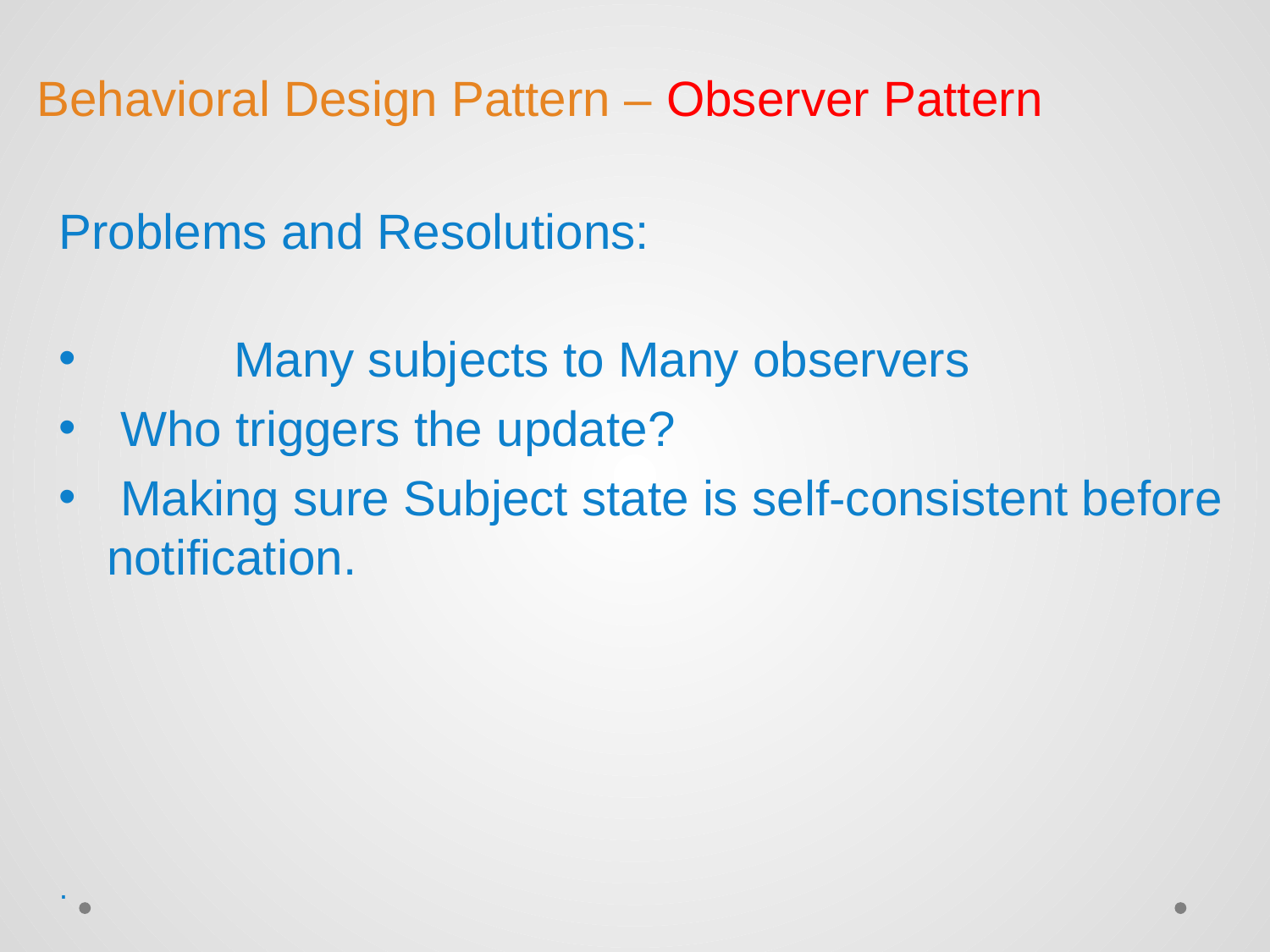

# Behavioral Design Pattern – Observer Pattern
Problems and Resolutions:
	Many subjects to Many observers
 Who triggers the update?
 Making sure Subject state is self-consistent before notification.

.